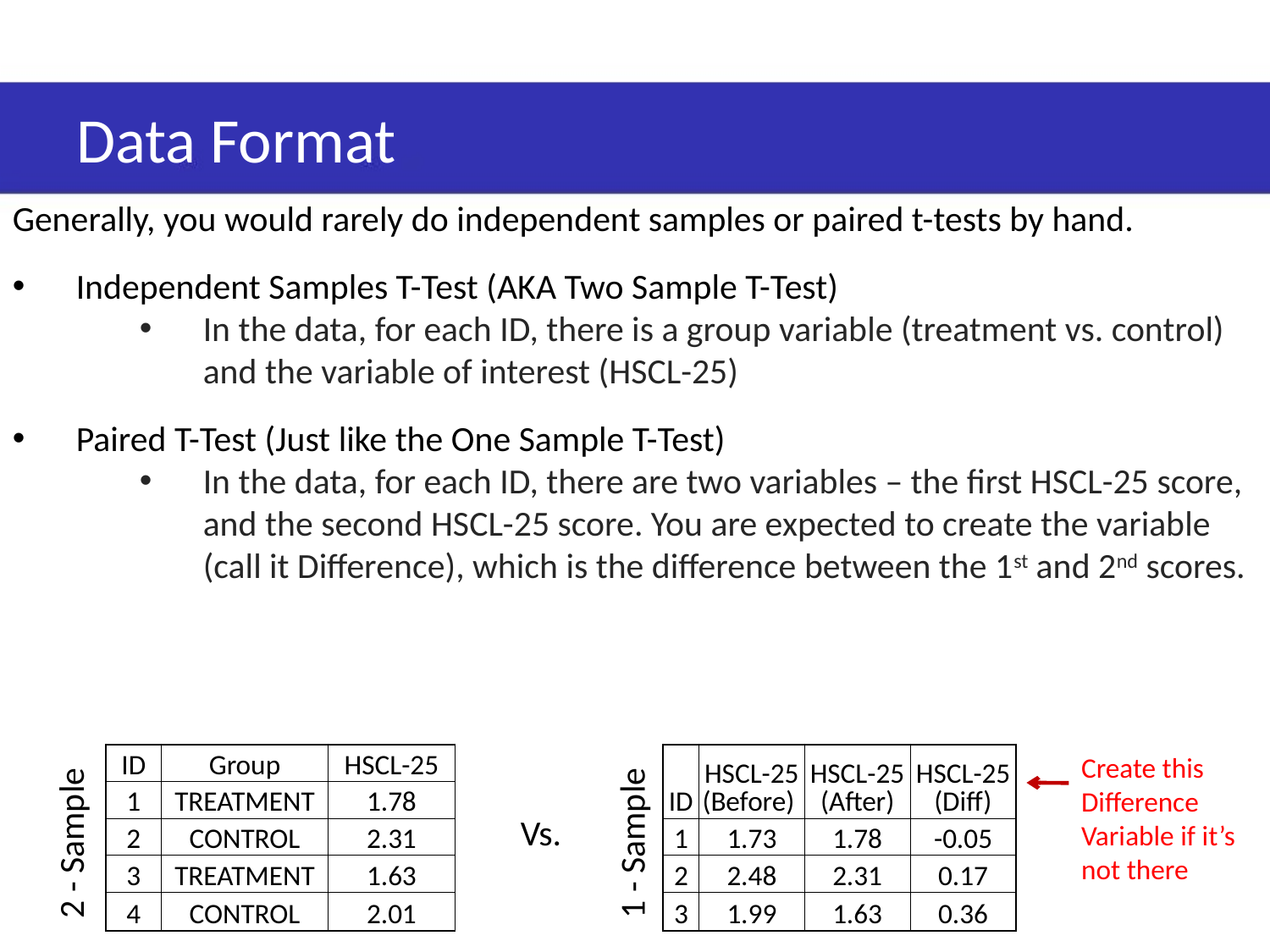

# Data Format
Generally, you would rarely do independent samples or paired t-tests by hand.

Independent Samples T-Test (AKA Two Sample T-Test)
In the data, for each ID, there is a group variable (treatment vs. control) and the variable of interest (HSCL-25)

Paired T-Test (Just like the One Sample T-Test)
In the data, for each ID, there are two variables – the first HSCL-25 score, and the second HSCL-25 score. You are expected to create the variable (call it Difference), which is the difference between the 1st and 2nd scores.
Create this  Difference Variable if it’s not there
| ID | Group | HSCL-25 |
| --- | --- | --- |
| 1 | TREATMENT | 1.78 |
| 2 | CONTROL | 2.31 |
| 3 | TREATMENT | 1.63 |
| 4 | CONTROL | 2.01 |
| ID | HSCL-25 (Before) | HSCL-25 (After) | HSCL-25 (Diff) |
| --- | --- | --- | --- |
| 1 | 1.73 | 1.78 | -0.05 |
| 2 | 2.48 | 2.31 | 0.17 |
| 3 | 1.99 | 1.63 | 0.36 |
Vs.
2 - Sample
1 - Sample